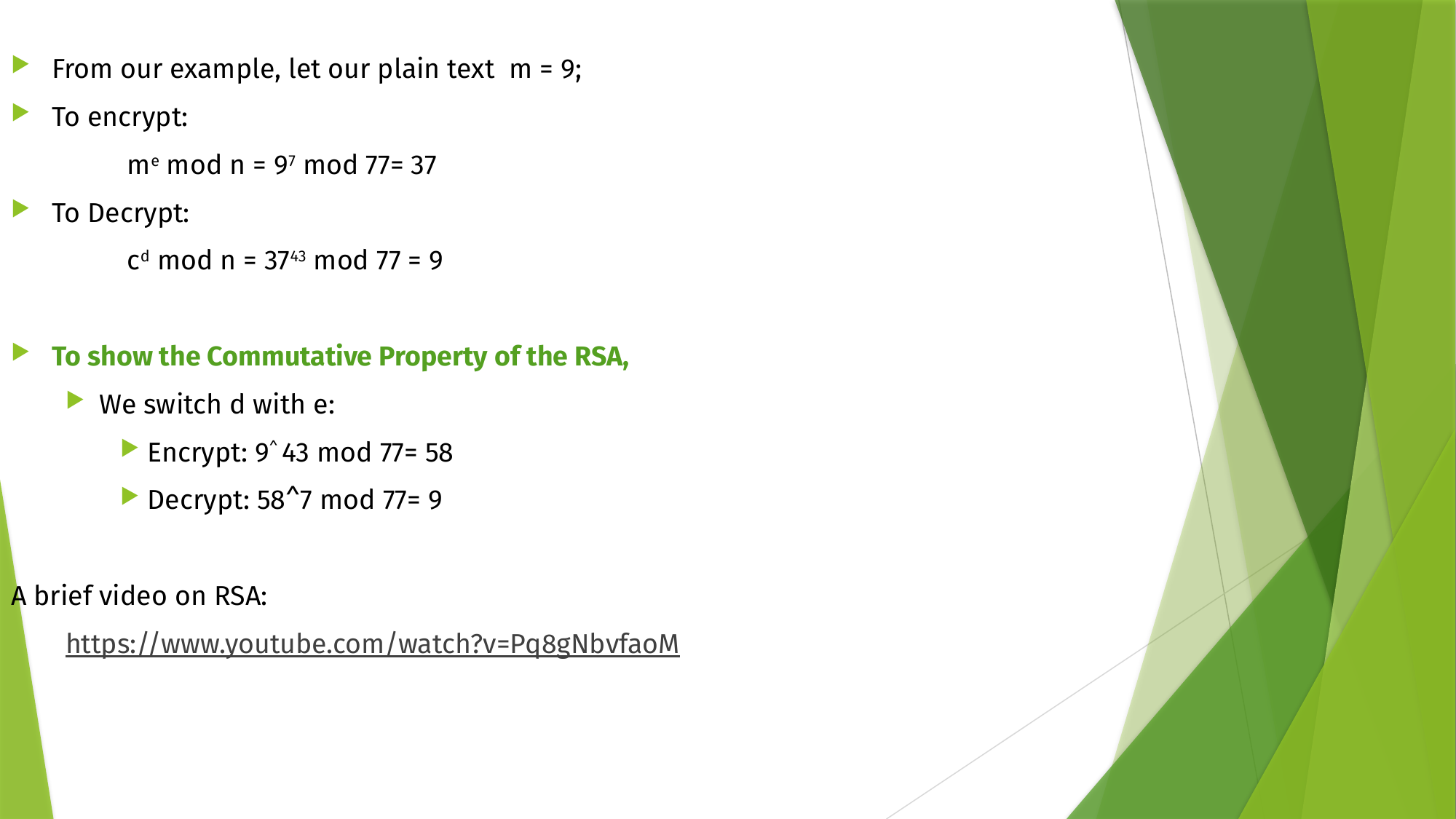

From our example, let our plain text  m = 9;
To encrypt:
	 me mod n = 97 mod 77= 37
To Decrypt:
	 cd mod n = 3743 mod 77 = 9

To show the Commutative Property of the RSA,
We switch d with e:
Encrypt: 9^ 43 mod 77= 58
Decrypt: 58^7 mod 77= 9

A brief video on RSA:
https://www.youtube.com/watch?v=Pq8gNbvfaoM